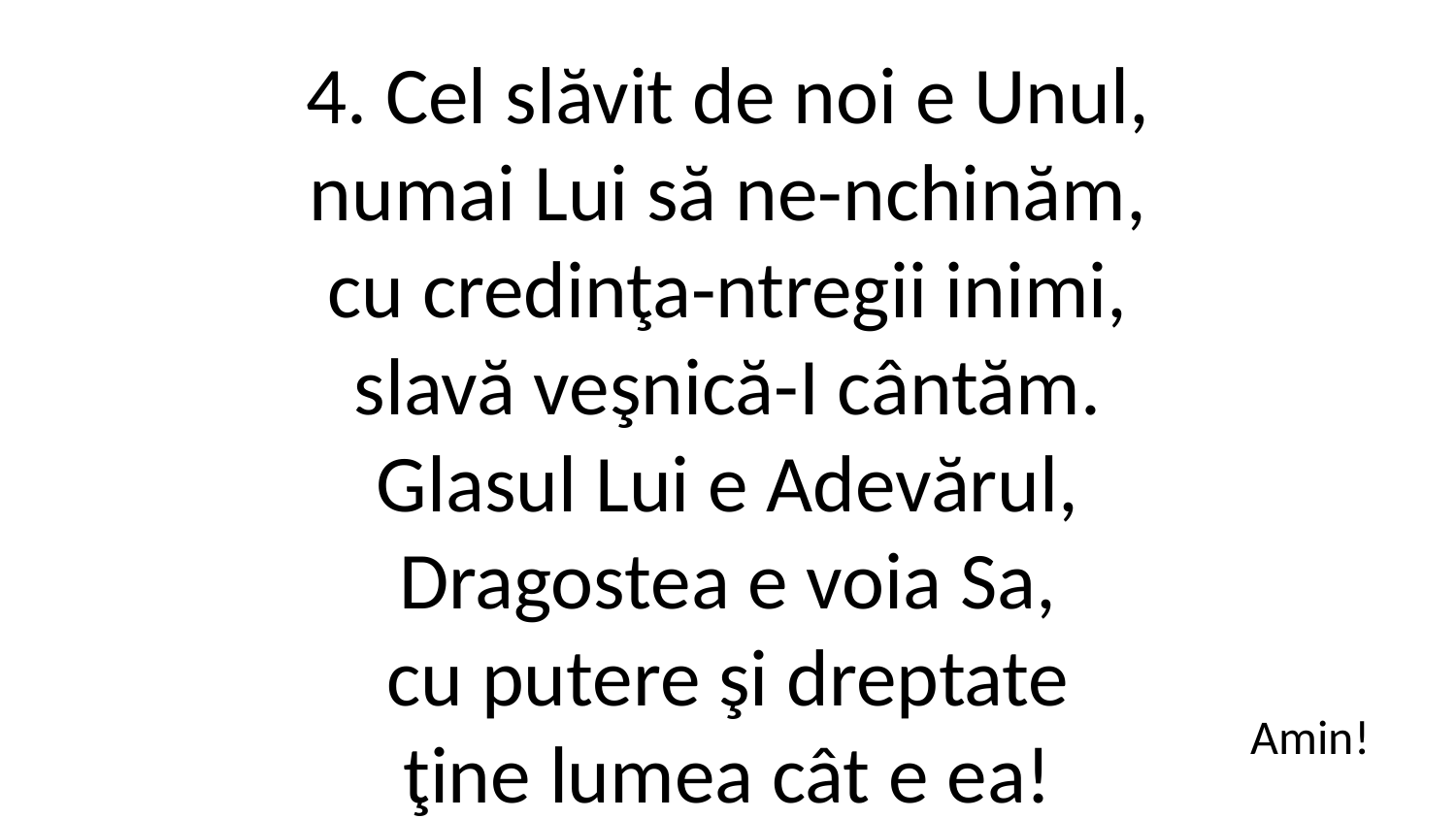

4. Cel slăvit de noi e Unul,
numai Lui să ne-nchinăm,
cu credinţa-ntregii inimi,
slavă veşnică-I cântăm.
Glasul Lui e Adevărul,
Dragostea e voia Sa,
cu putere şi dreptate
ţine lumea cât e ea!

Amin!